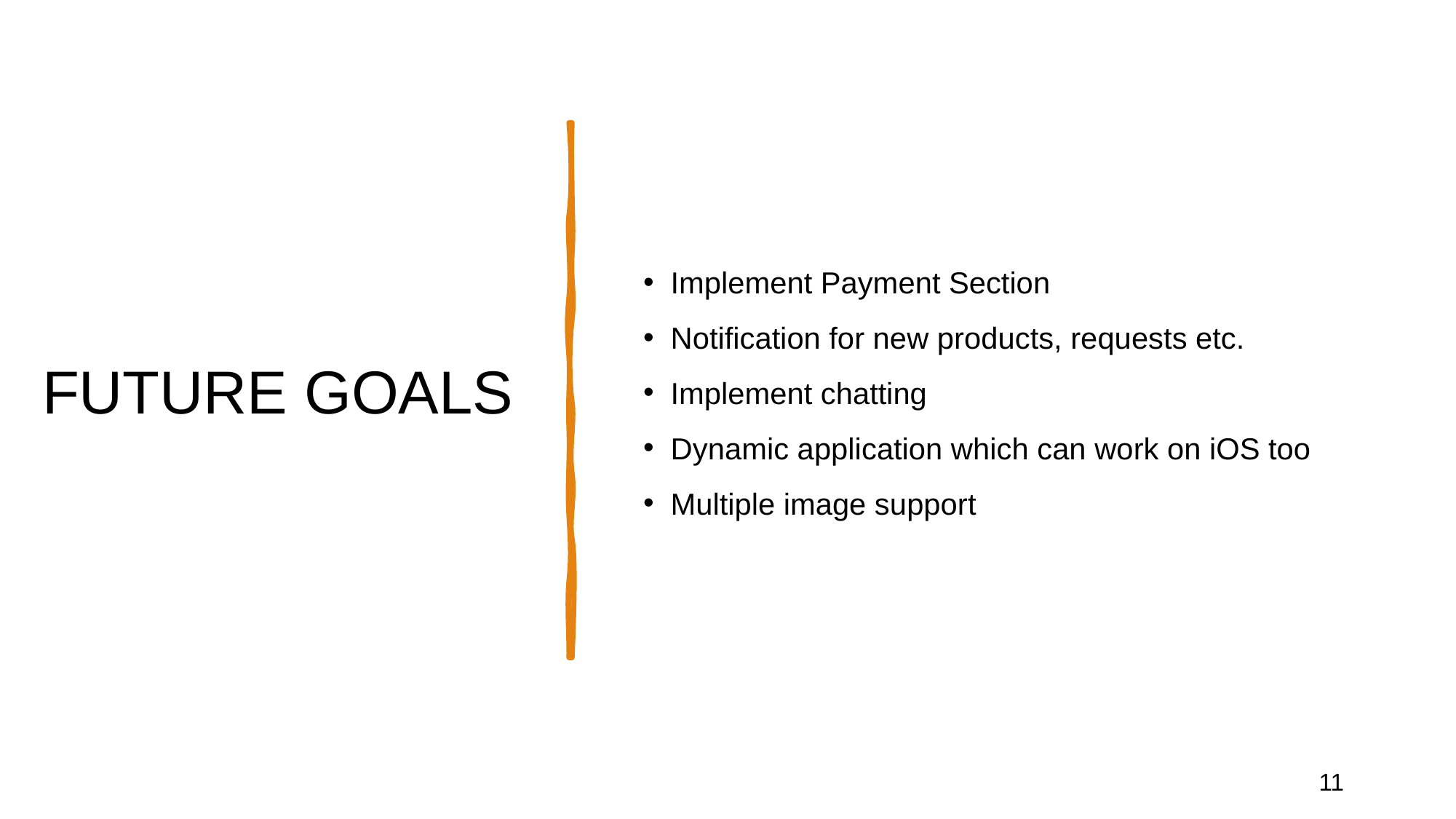

# FUTURE GOALS
Implement Payment Section
Notification for new products, requests etc.
Implement chatting
Dynamic application which can work on iOS too
Multiple image support

11